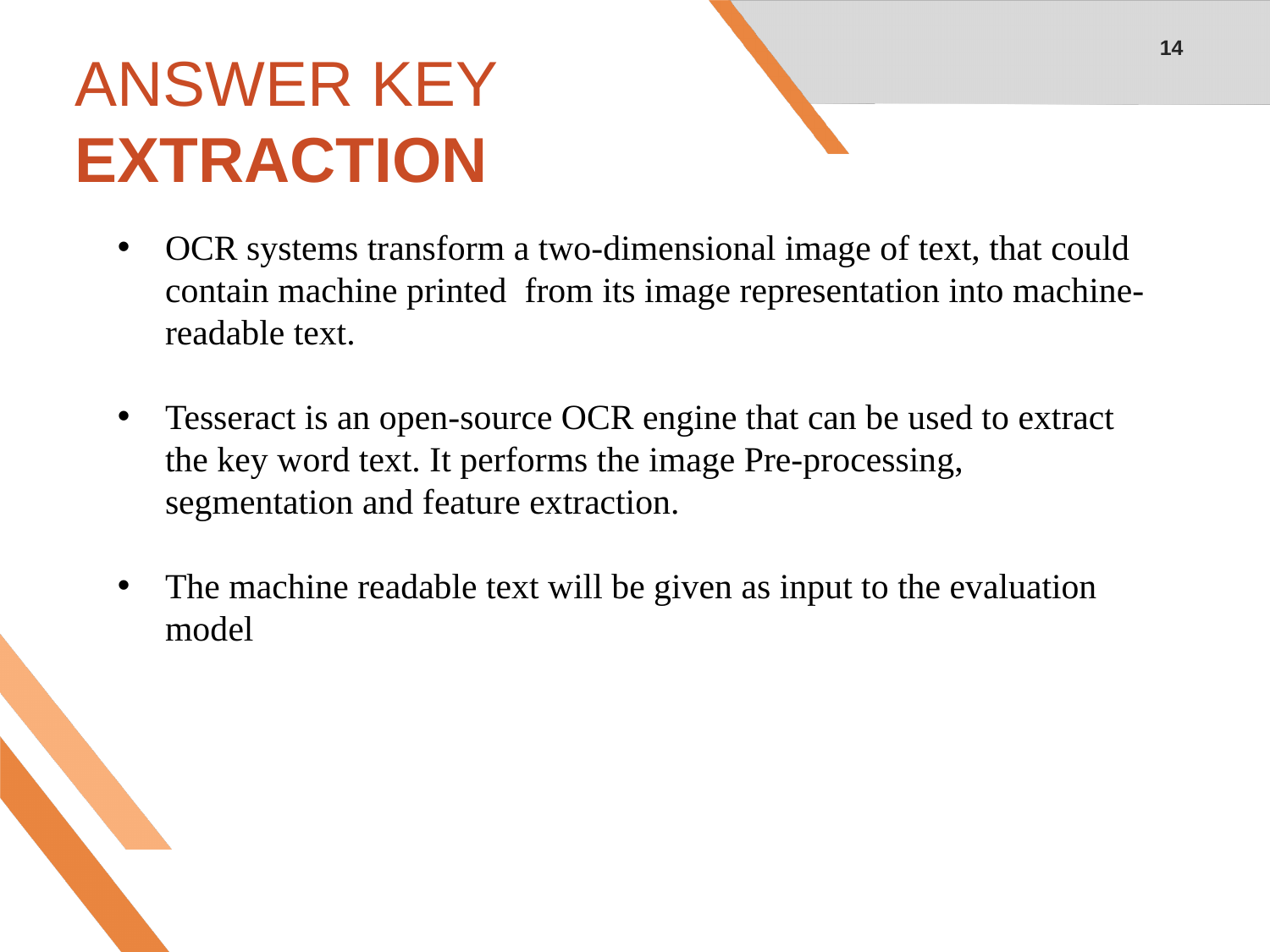

14
# ANSWER KEY EXTRACTION

OCR systems transform a two-dimensional image of text, that could contain machine printed  from its image representation into machine-readable text.

Tesseract is an open-source OCR engine that can be used to extract the key word text. It performs the image Pre-processing, segmentation and feature extraction.

The machine readable text will be given as input to the evaluation model